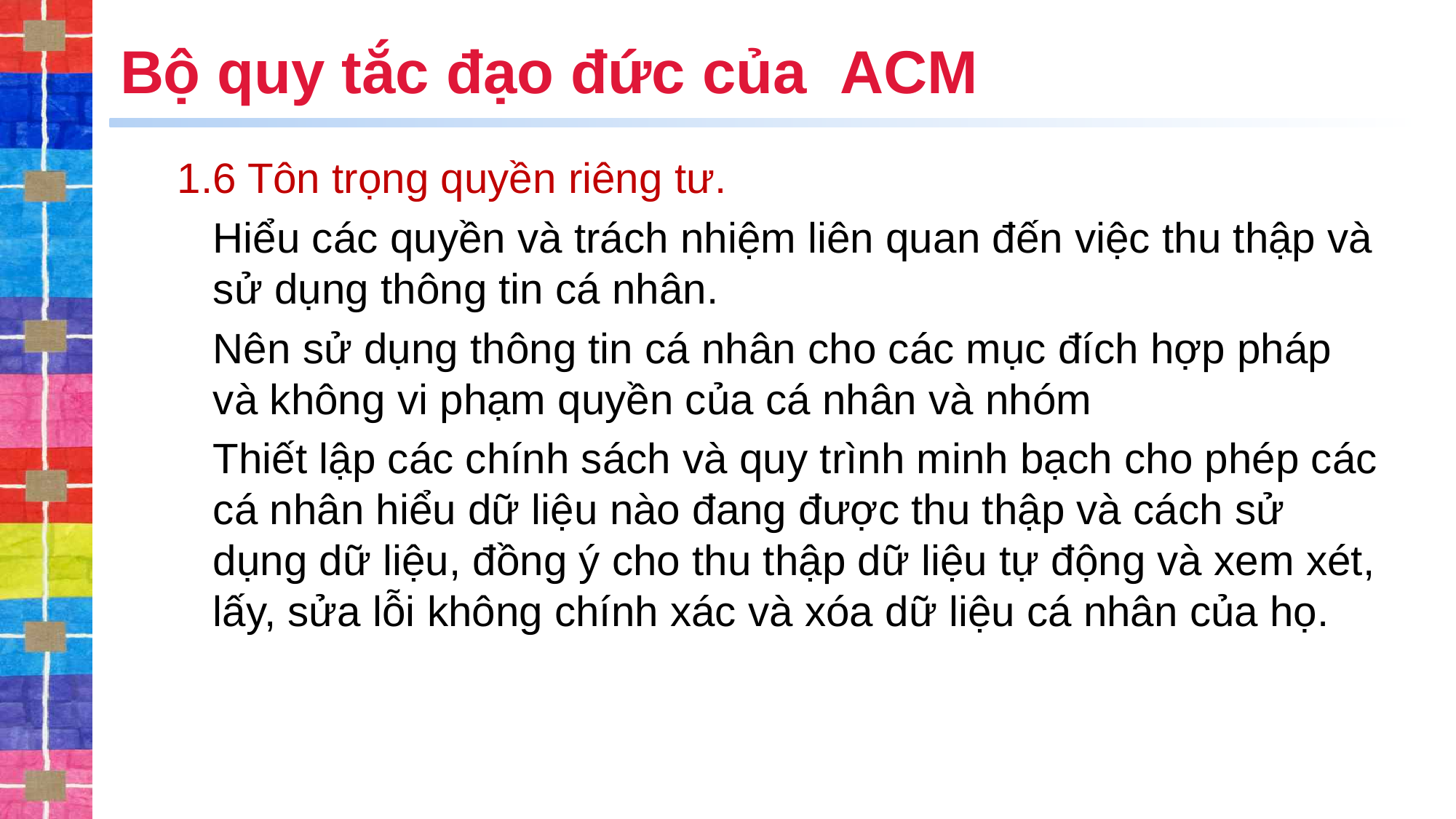

# Bộ quy tắc đạo đức của  ACM
1.6 Tôn trọng quyền riêng tư.
Hiểu các quyền và trách nhiệm liên quan đến việc thu thập và sử dụng thông tin cá nhân.
Nên sử dụng thông tin cá nhân cho các mục đích hợp pháp và không vi phạm quyền của cá nhân và nhóm
Thiết lập các chính sách và quy trình minh bạch cho phép các cá nhân hiểu dữ liệu nào đang được thu thập và cách sử dụng dữ liệu, đồng ý cho thu thập dữ liệu tự động và xem xét, lấy, sửa lỗi không chính xác và xóa dữ liệu cá nhân của họ.